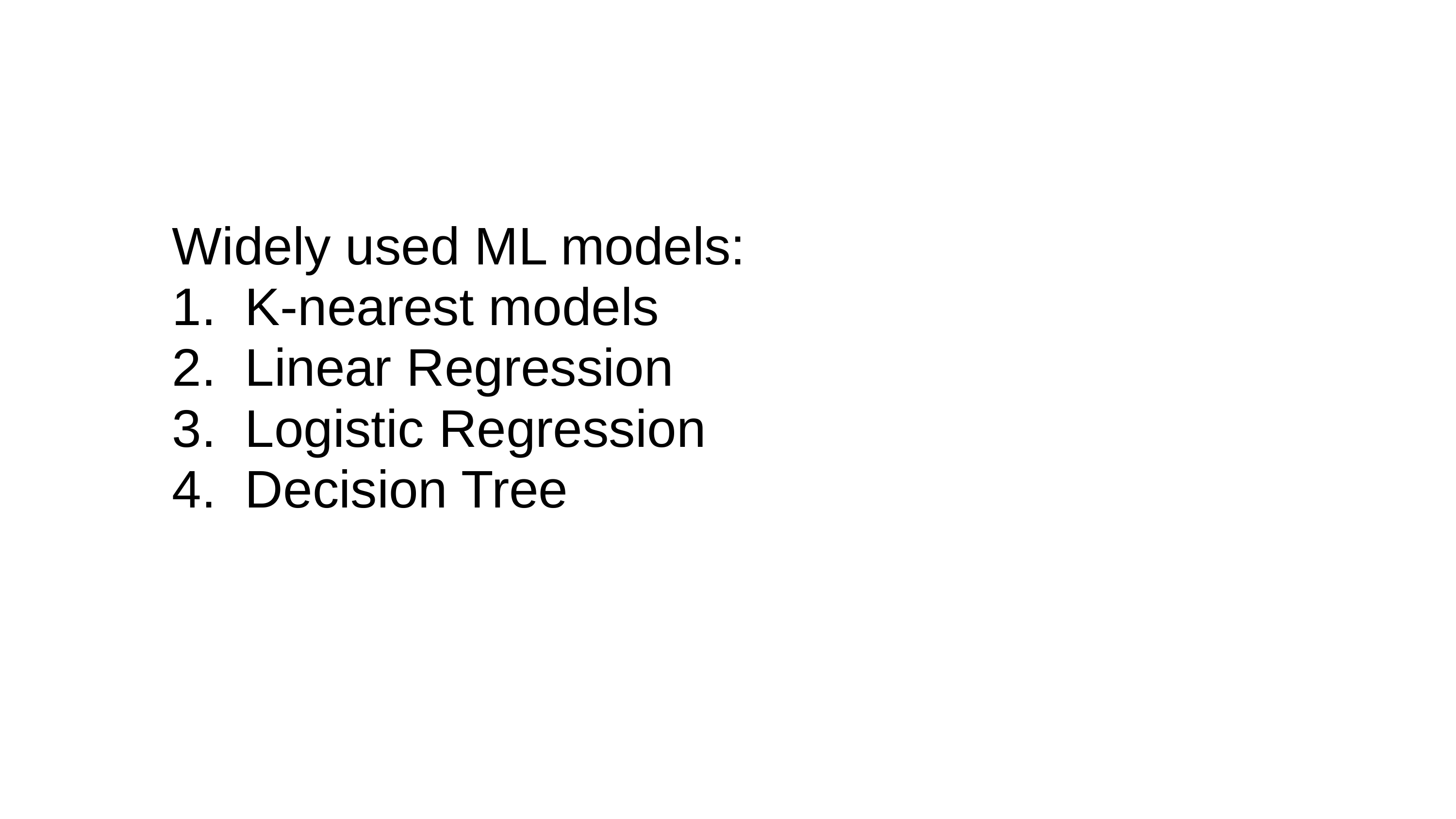

Widely used ML models:
K-nearest models
Linear Regression
Logistic Regression
Decision Tree
7.       Dicussion,Conclusion and Refrences